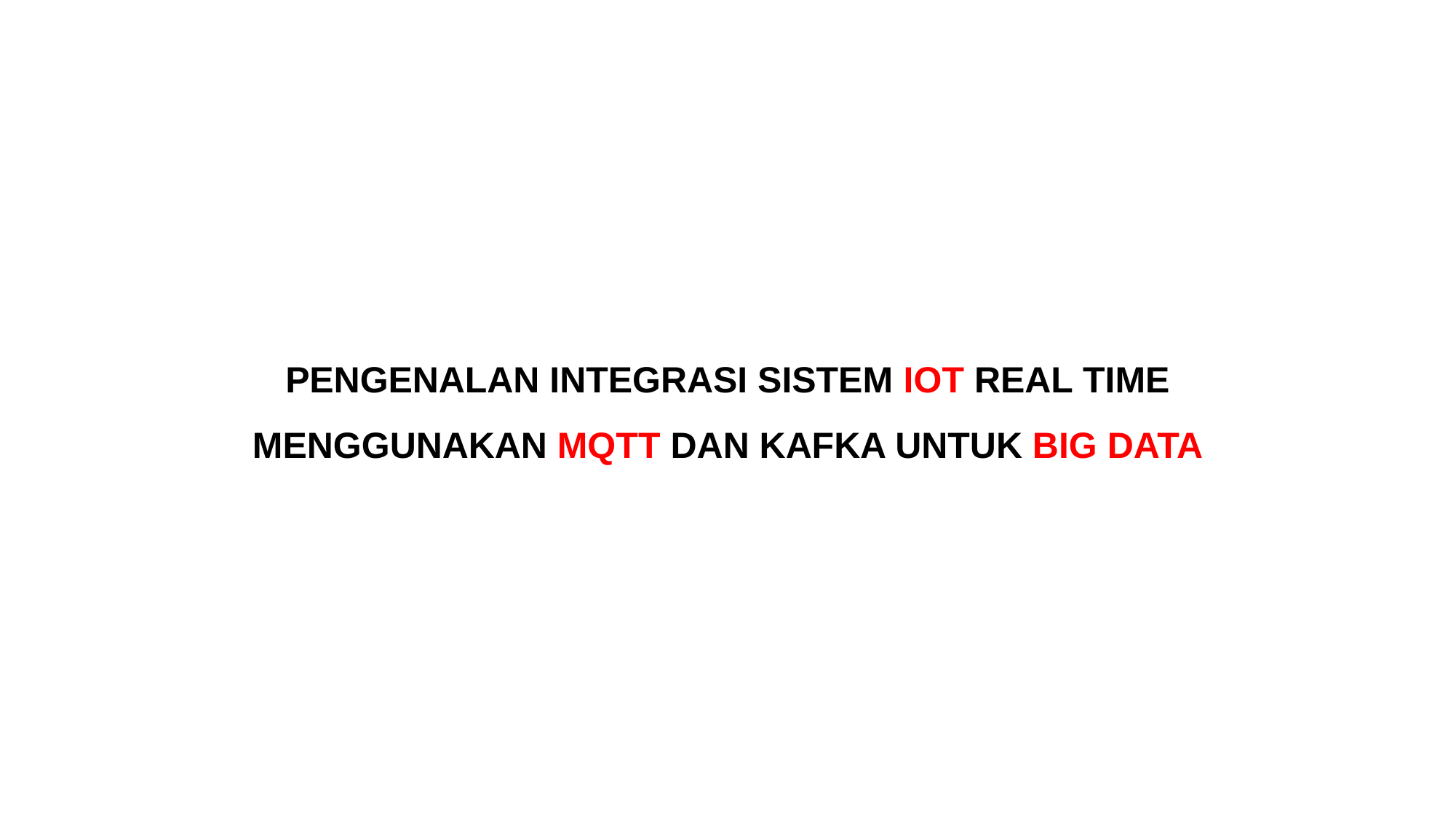

PENGENALAN INTEGRASI SISTEM IOT REAL TIME MENGGUNAKAN MQTT DAN KAFKA UNTUK BIG DATA